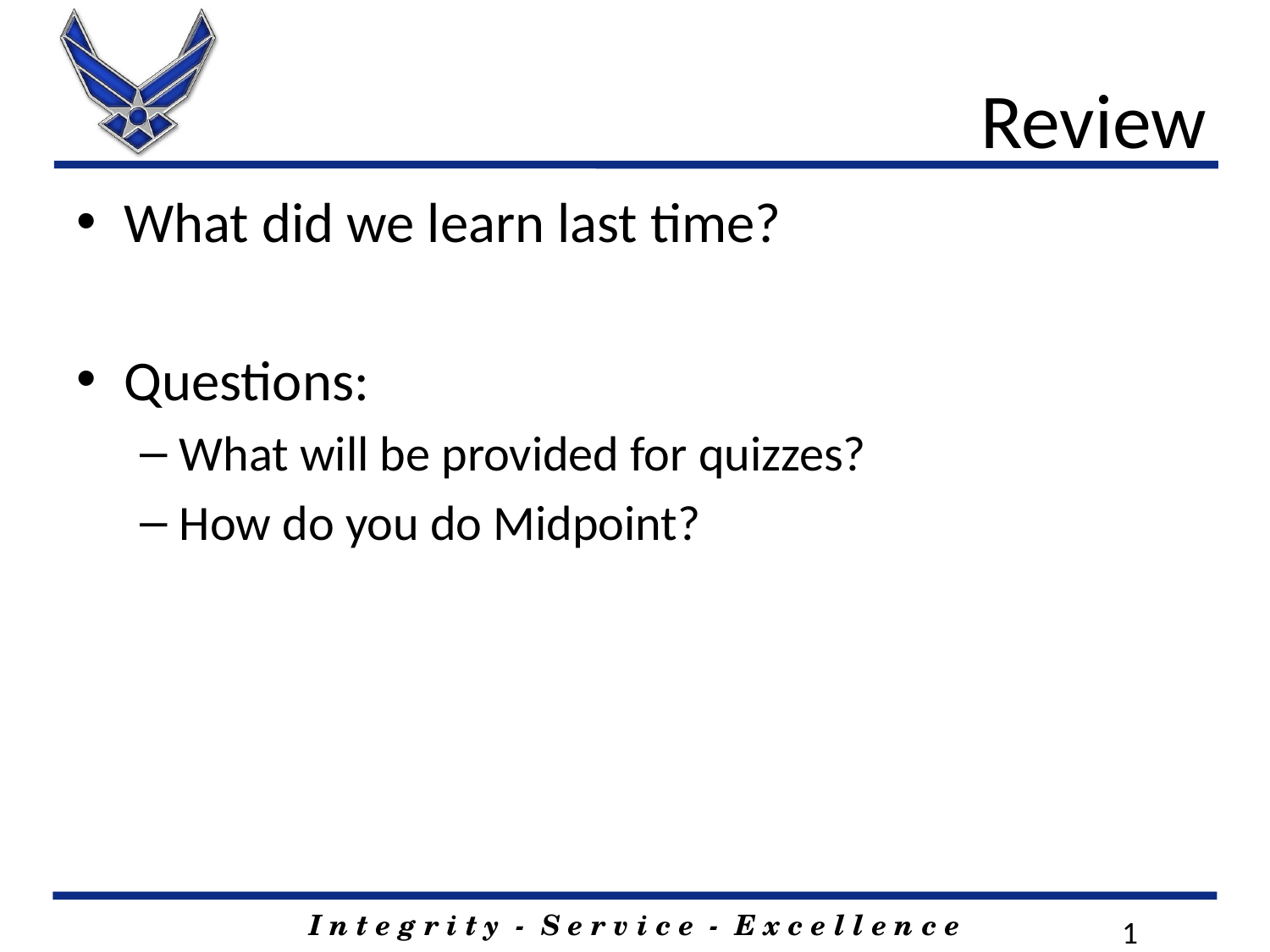

# Review
What did we learn last time?

Questions:
What will be provided for quizzes?
How do you do Midpoint?
1